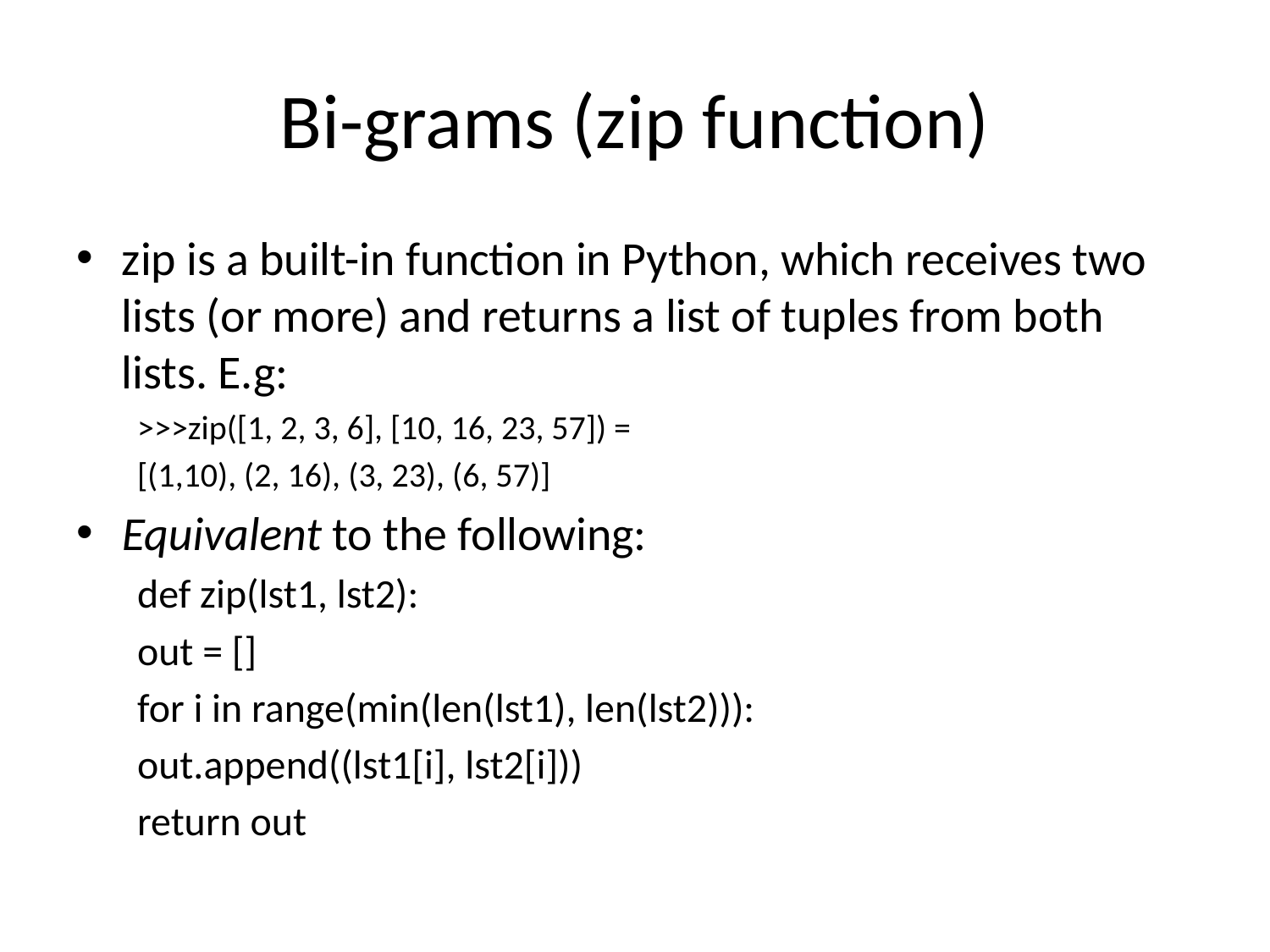

# Bi-grams (zip function)
zip is a built-in function in Python, which receives two lists (or more) and returns a list of tuples from both lists. E.g:
>>>zip([1, 2, 3, 6], [10, 16, 23, 57]) =
	[(1,10), (2, 16), (3, 23), (6, 57)]
Equivalent to the following:
def zip(lst1, lst2):
	out = []
	for i in range(min(len(lst1), len(lst2))):
		out.append((lst1[i], lst2[i]))
	return out